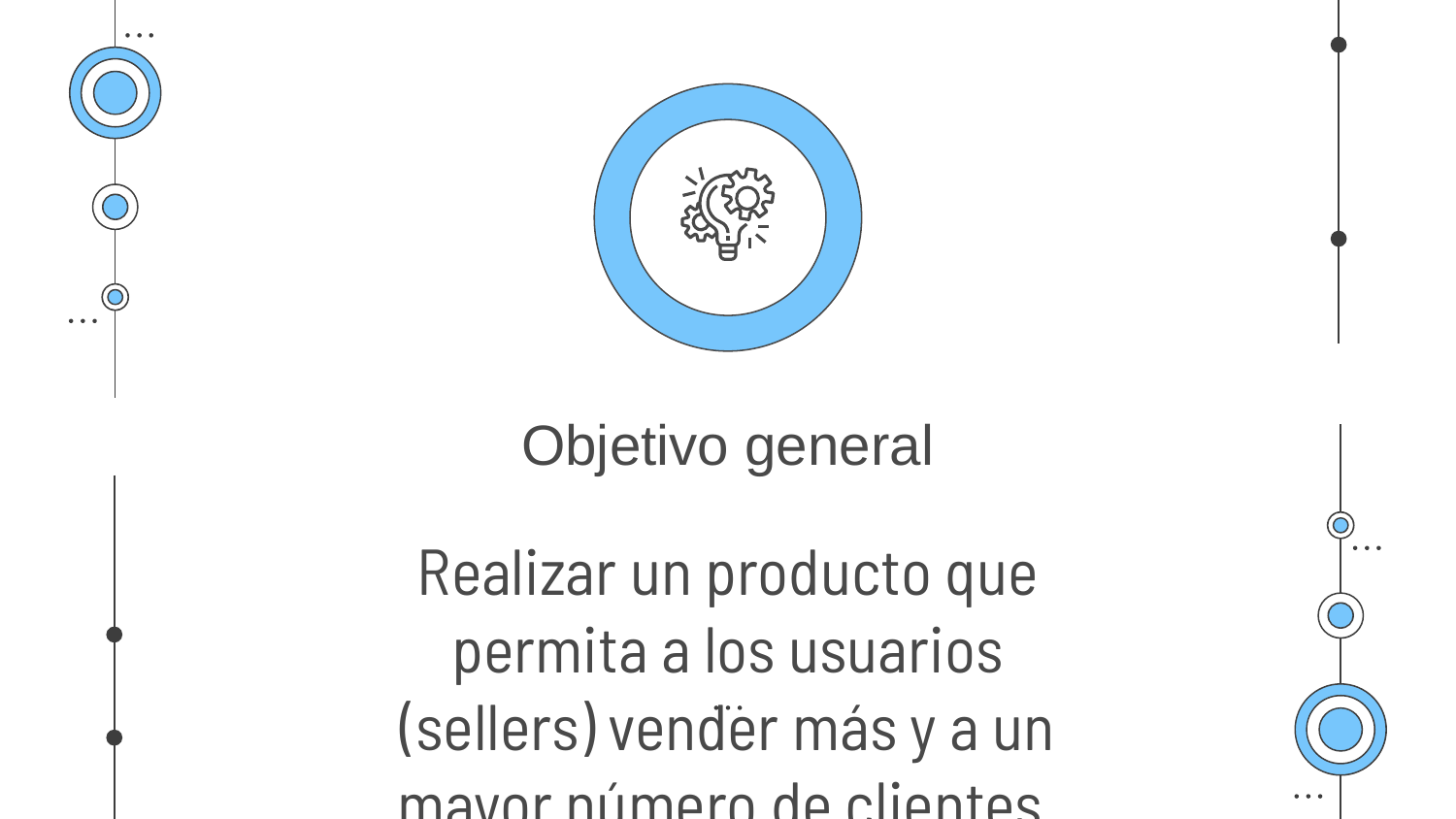

# Objetivo general
Realizar un producto que permita a los usuarios (sellers) vender más y a un mayor número de clientes.